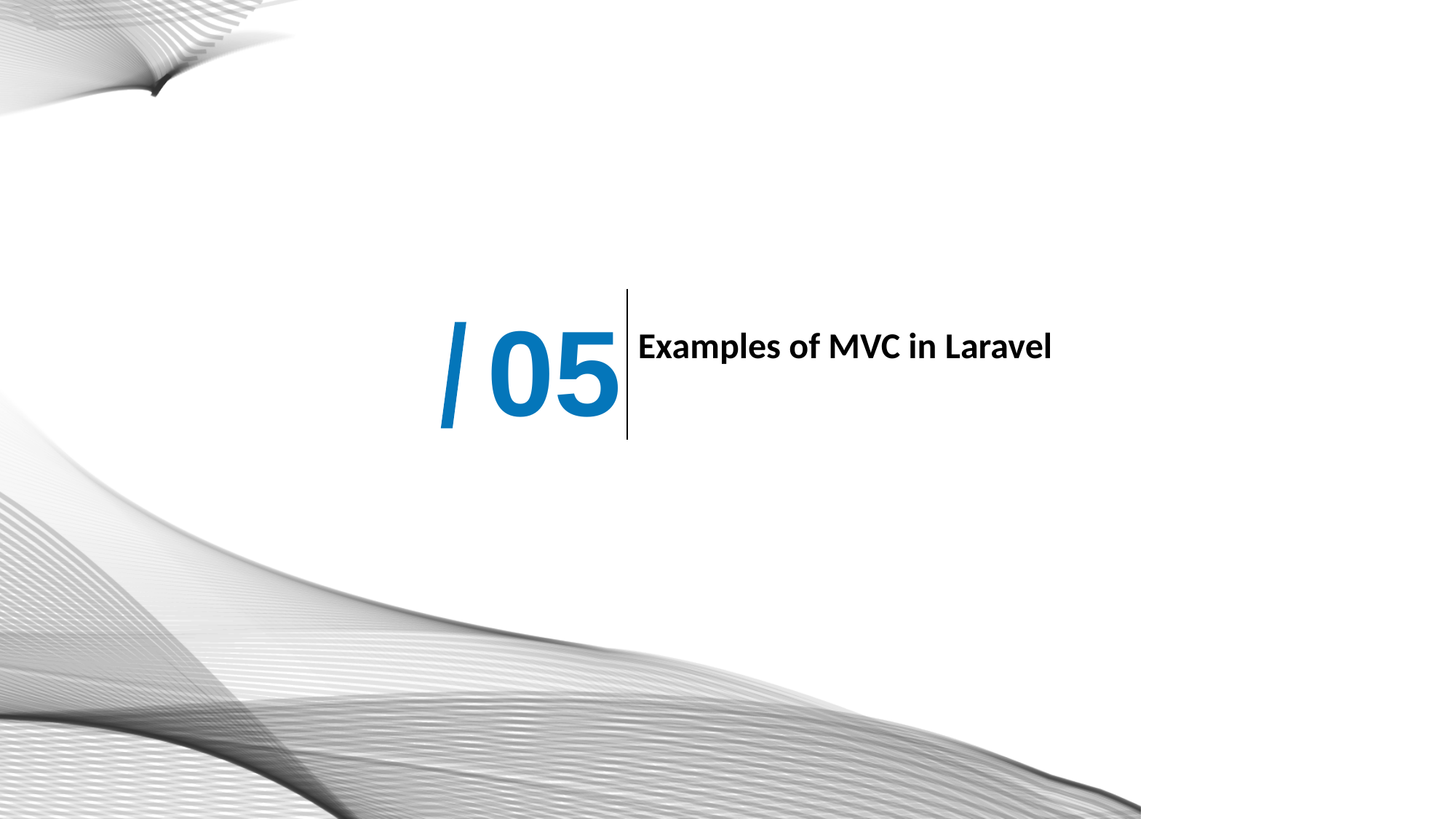

05
# Examples of MVC in Laravel
/